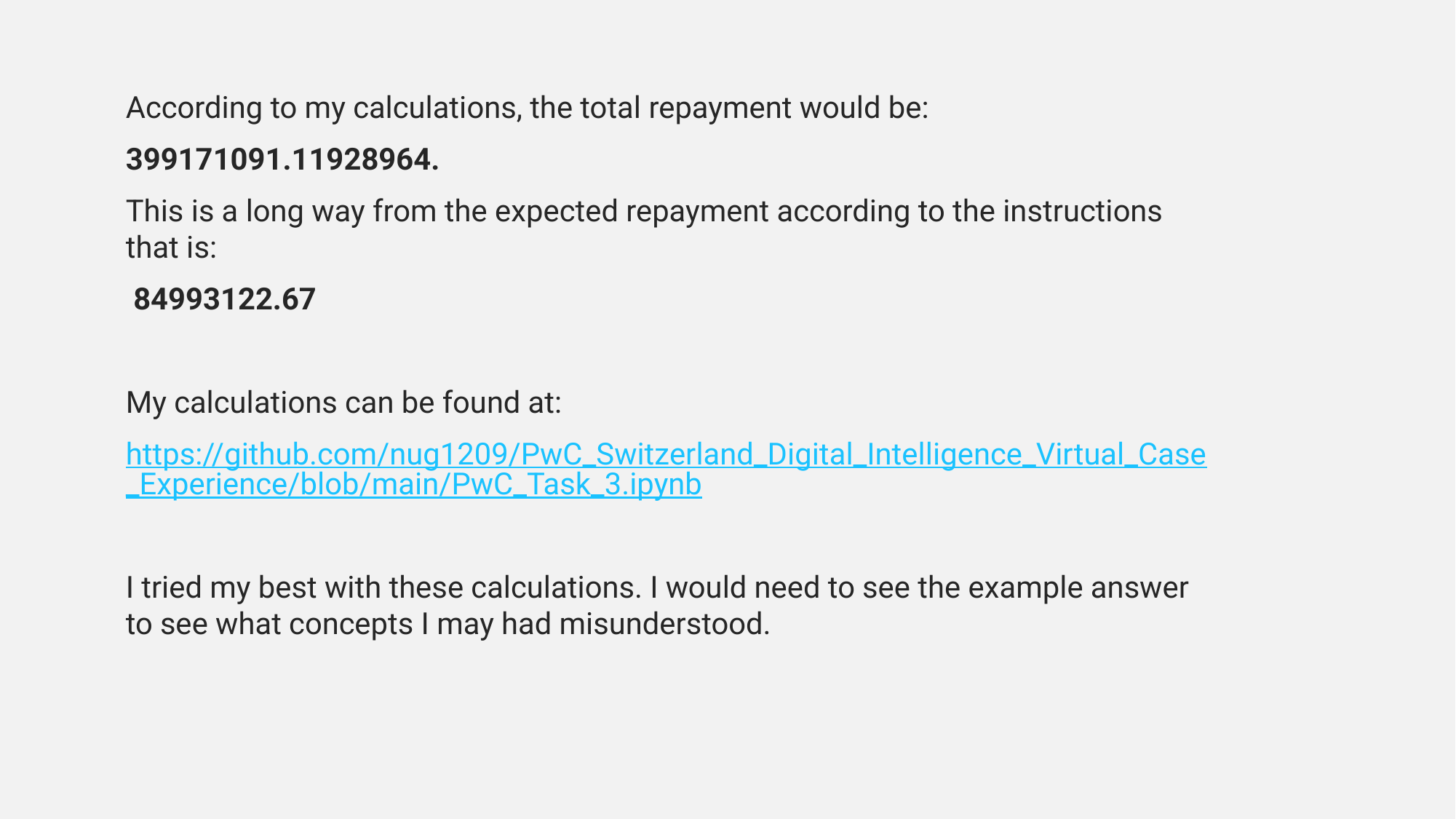

According to my calculations, the total repayment would be:
399171091.11928964.
This is a long way from the expected repayment according to the instructions that is:
 84993122.67

My calculations can be found at:
https://github.com/nug1209/PwC_Switzerland_Digital_Intelligence_Virtual_Case_Experience/blob/main/PwC_Task_3.ipynb

I tried my best with these calculations. I would need to see the example answer to see what concepts I may had misunderstood.